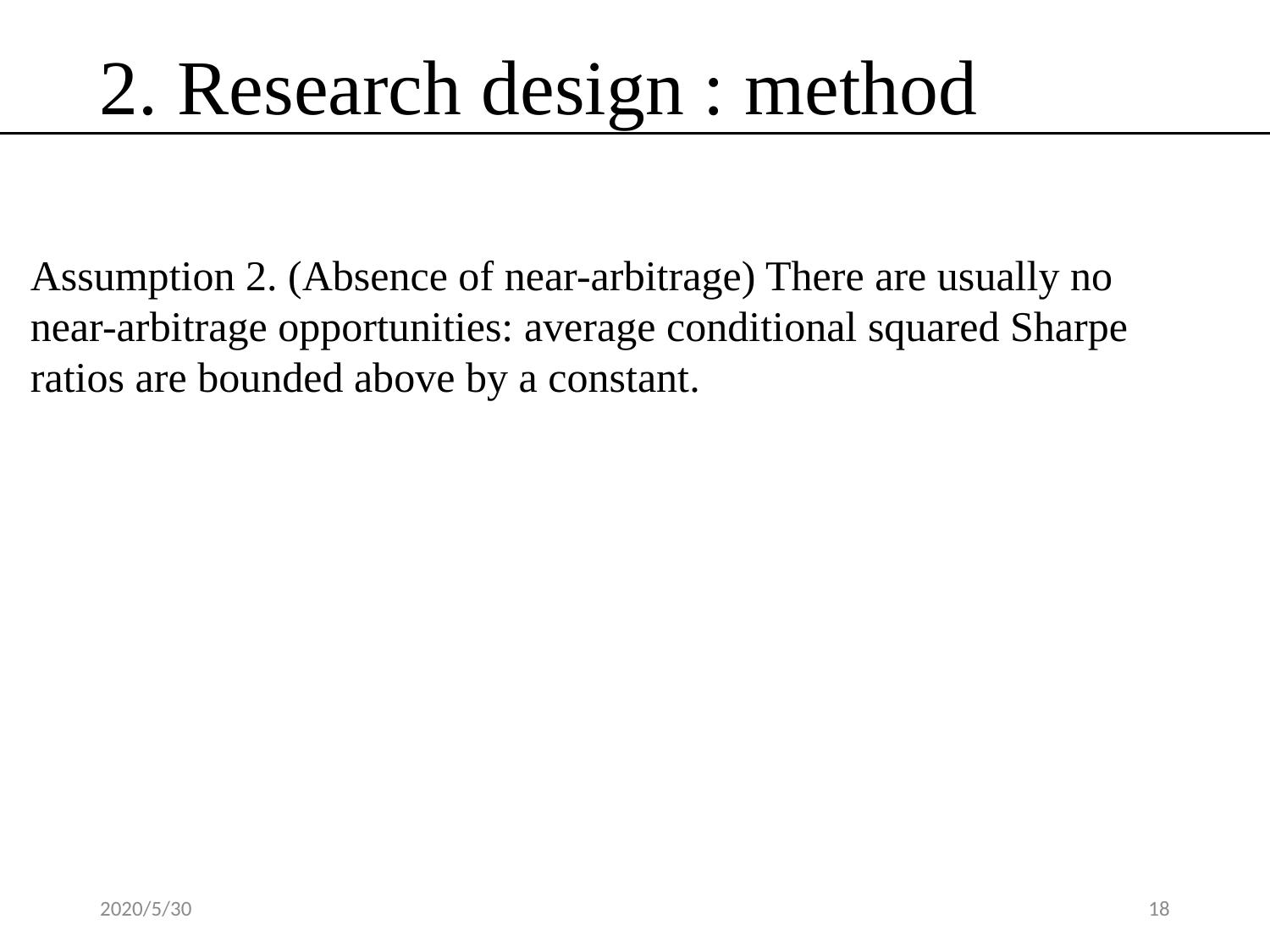

2. Research design : method

Assumption 2. (Absence of near-arbitrage) There are usually no near-arbitrage opportunities: average conditional squared Sharpe ratios are bounded above by a constant.
2020/5/30
18